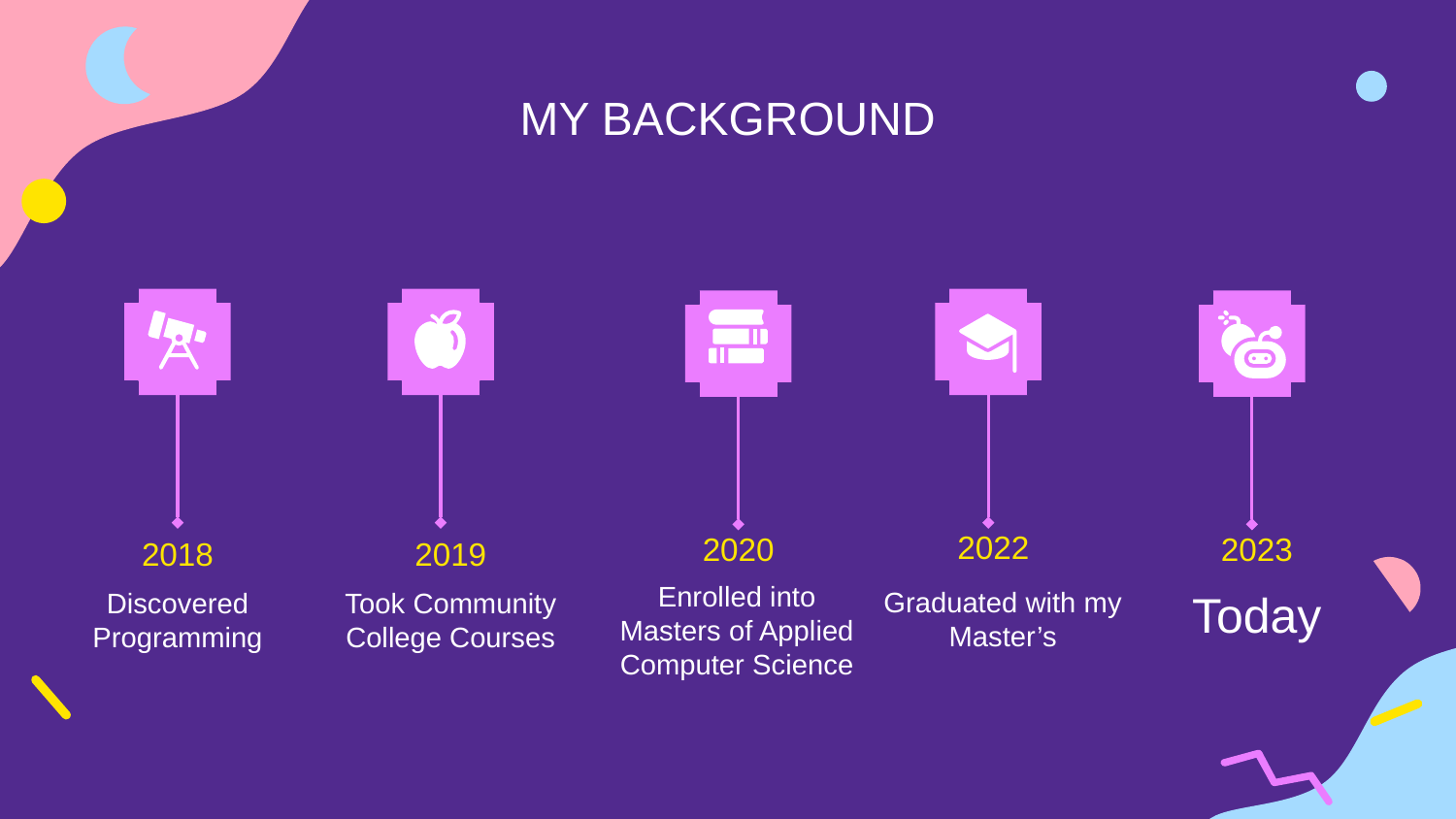

# MY BACKGROUND

2022
2020
2023
2018
2019
Today
Graduated with my Master’s
Discovered Programming
Took Community College Courses
Enrolled into Masters of Applied Computer Science